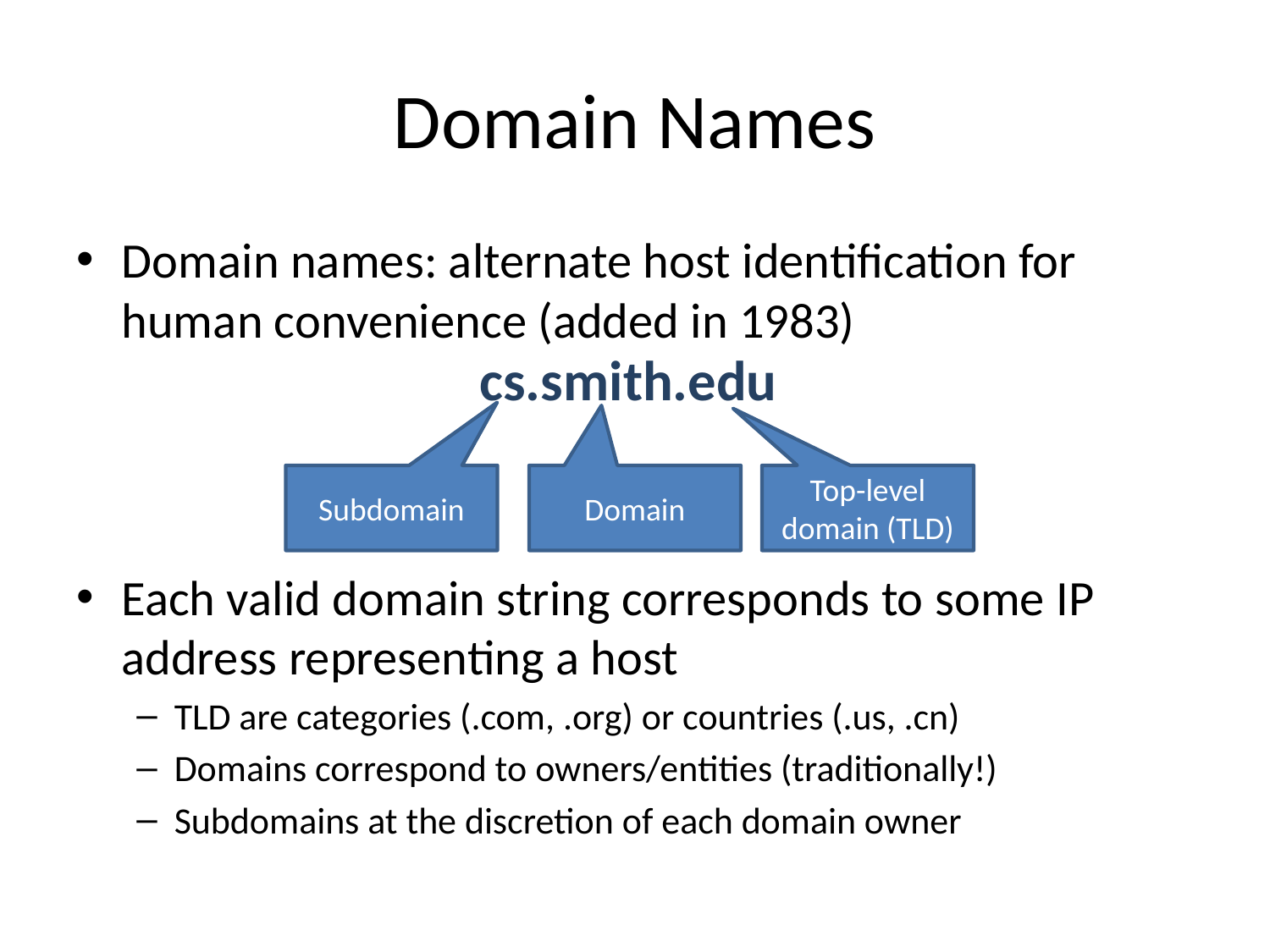

# Domain Names
Domain names: alternate host identification for human convenience (added in 1983)

Each valid domain string corresponds to some IP address representing a host
TLD are categories (.com, .org) or countries (.us, .cn)
Domains correspond to owners/entities (traditionally!)
Subdomains at the discretion of each domain owner
cs.smith.edu
Subdomain
Domain
Top-level domain (TLD)